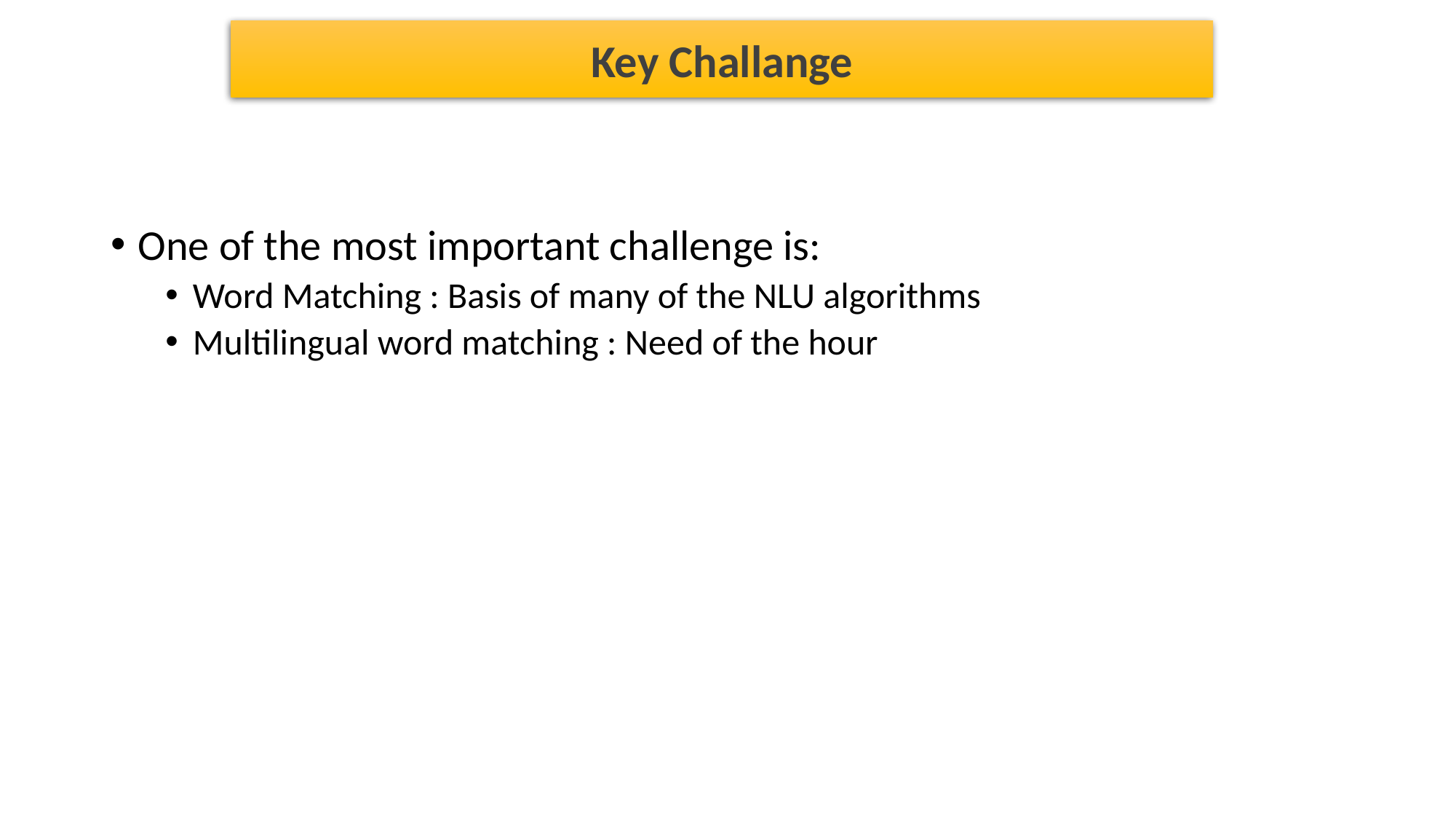

Key Challange
One of the most important challenge is:
Word Matching : Basis of many of the NLU algorithms
Multilingual word matching : Need of the hour